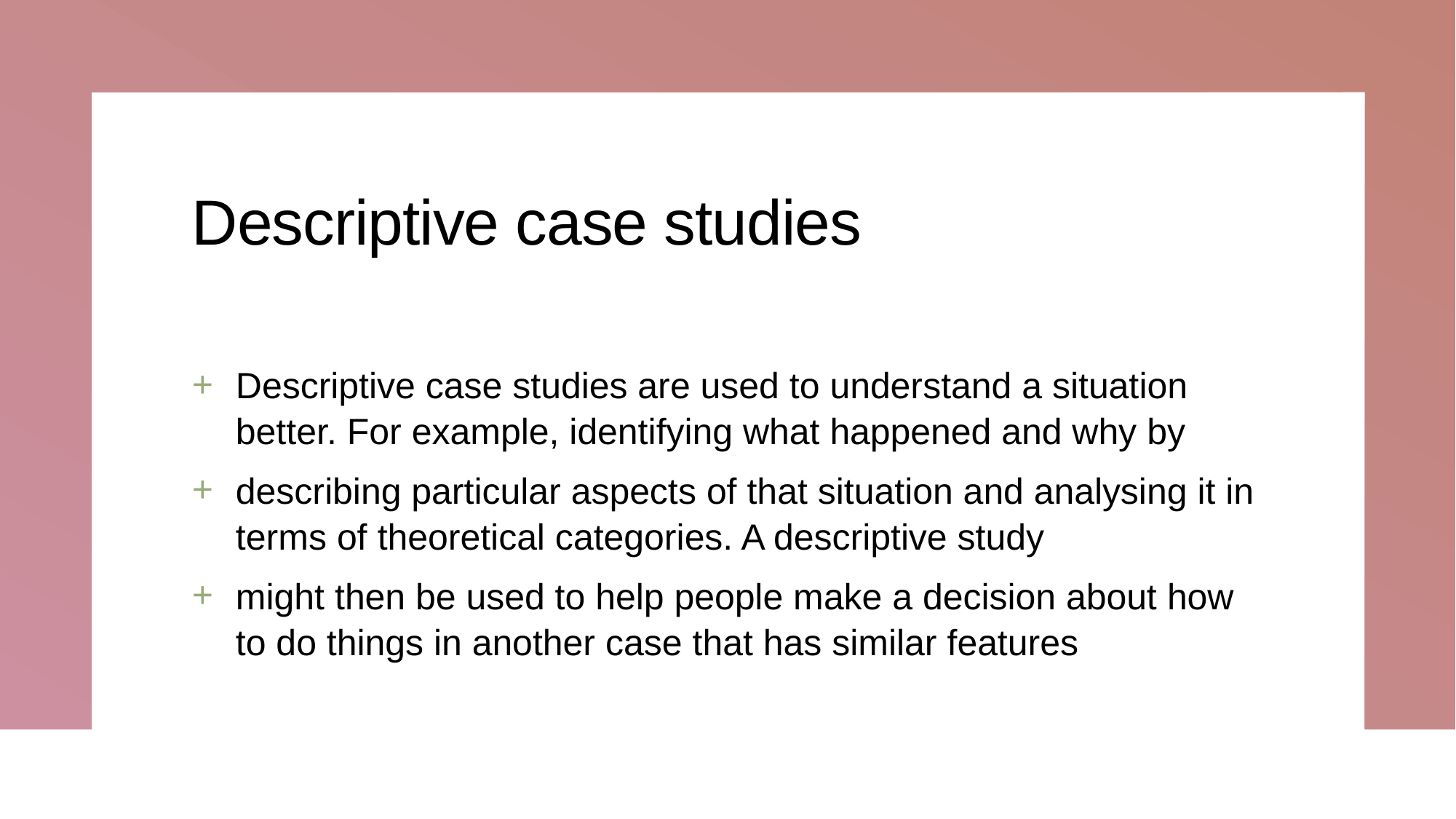

# Descriptive case studies
Descriptive case studies are used to understand a situation better. For example, identifying what happened and why by
describing particular aspects of that situation and analysing it in terms of theoretical categories. A descriptive study
might then be used to help people make a decision about how to do things in another case that has similar features